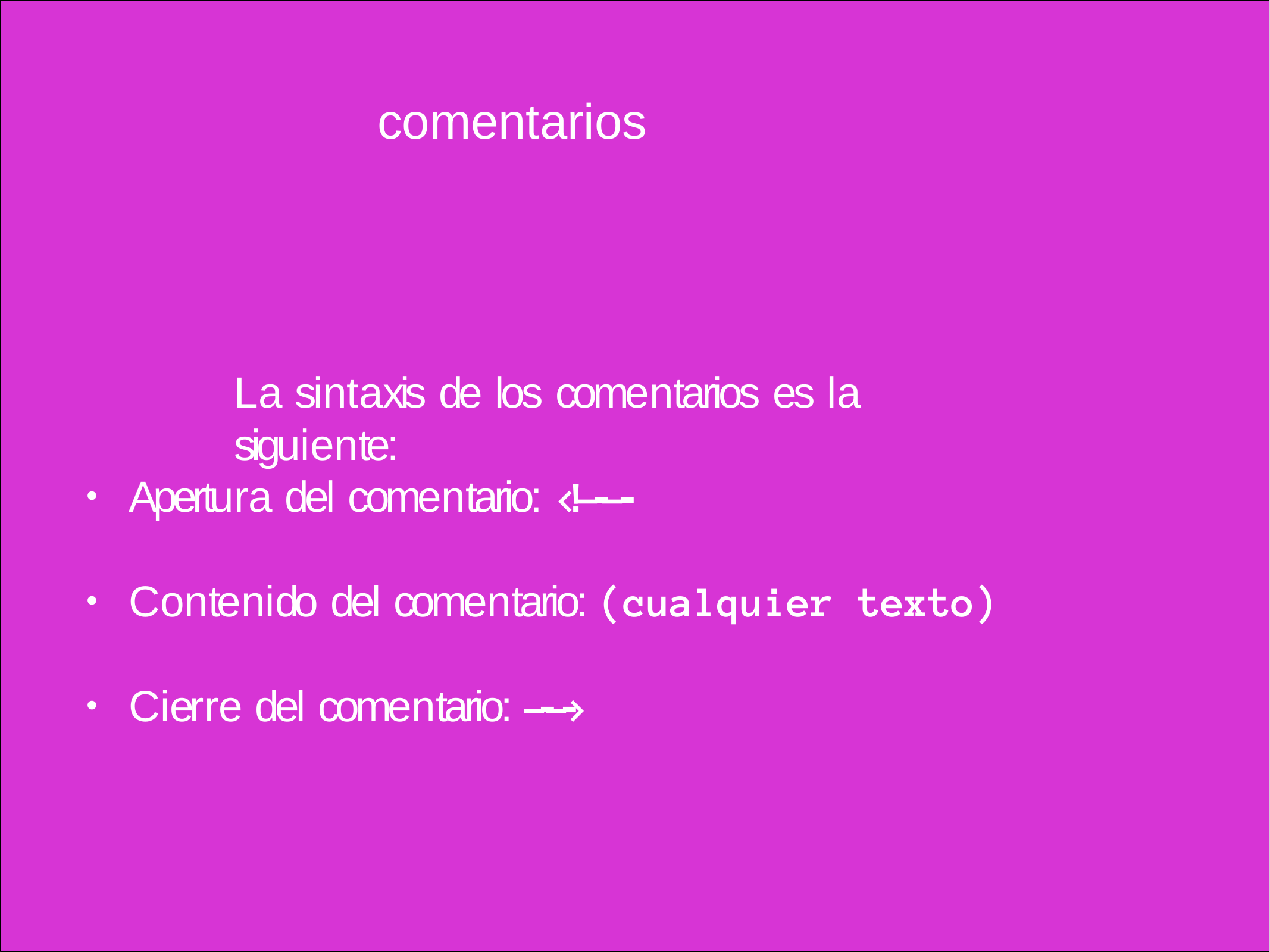

# comentarios
La sintaxis de los comentarios es la siguiente:
Apertura del comentario: <!-­‐-­‐
•
Contenido del comentario: (cualquier texto)
•
Cierre del comentario: -­‐-­‐>
•